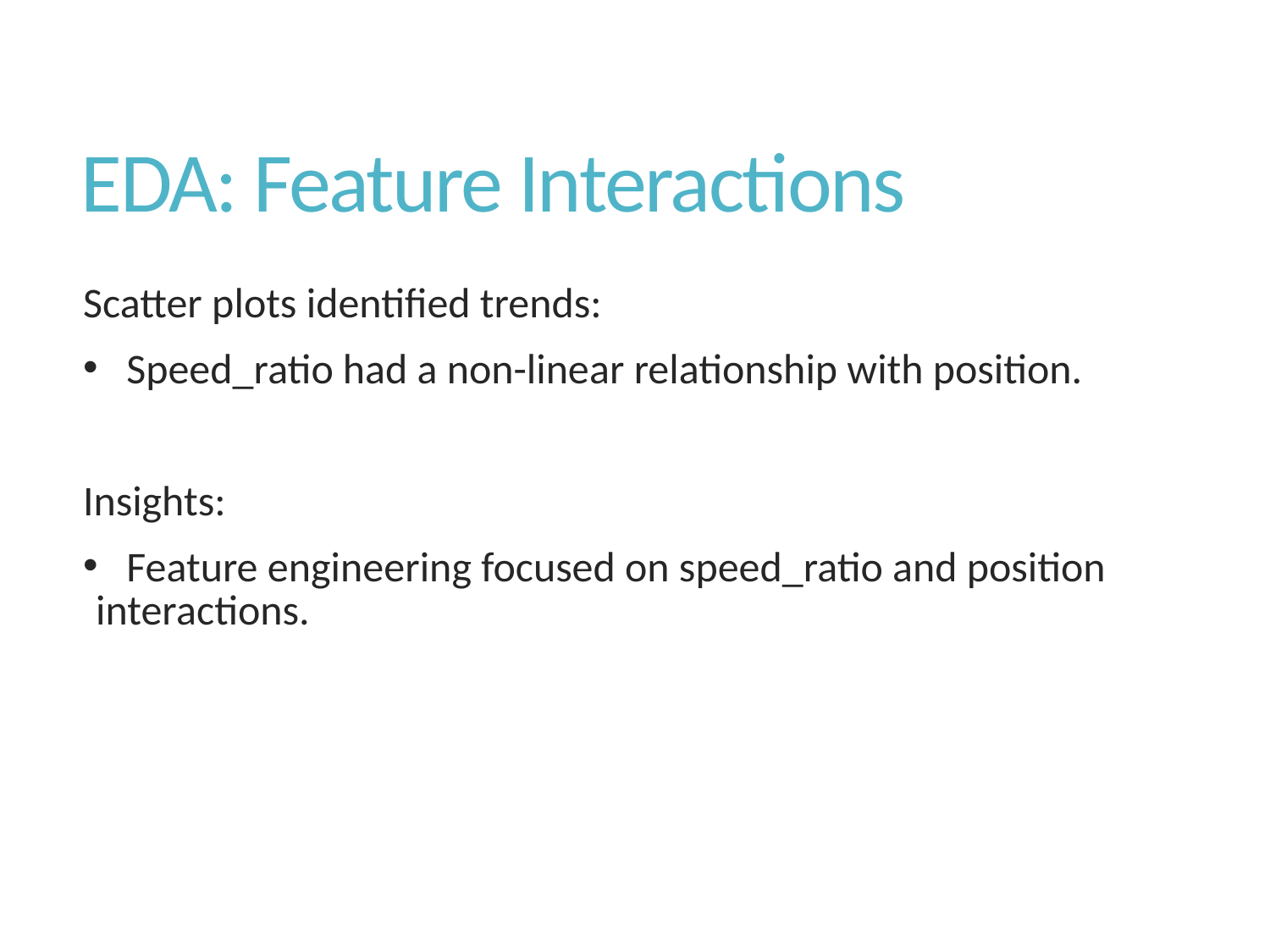

# EDA: Feature Interactions
Scatter plots identified trends:
   Speed_ratio had a non-linear relationship with position.

Insights:
   Feature engineering focused on speed_ratio and position interactions.